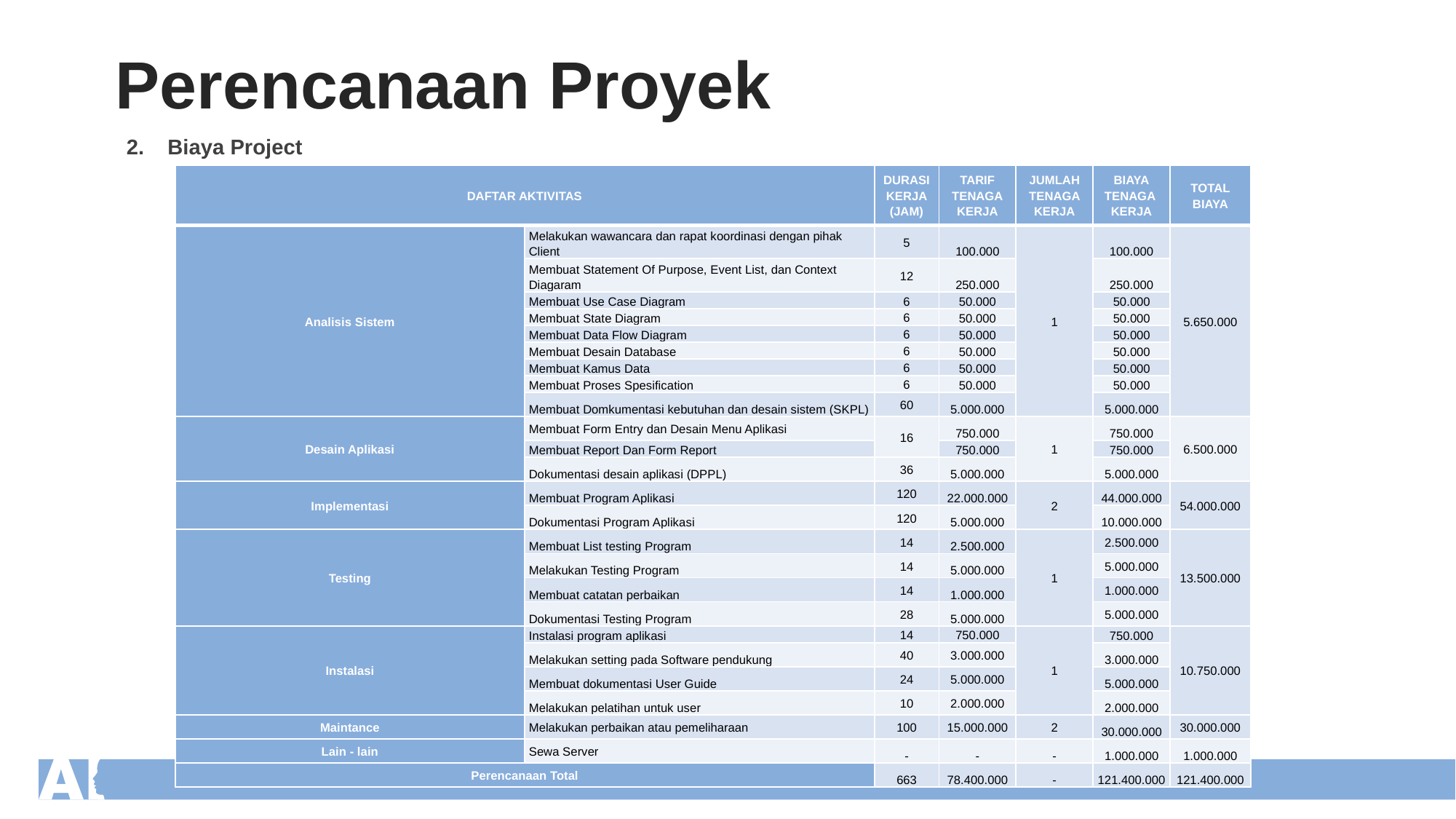

Perencanaan Proyek
Biaya Project

| DAFTAR AKTIVITAS |  | DURASI KERJA (JAM) | TARIF TENAGA KERJA | JUMLAH TENAGA KERJA | BIAYA TENAGA KERJA | TOTAL BIAYA |
| --- | --- | --- | --- | --- | --- | --- |
| Analisis Sistem | Melakukan wawancara dan rapat koordinasi dengan pihak Client | 5 | 100.000 | 1 | 100.000 | 5.650.000 |
|  | Membuat Statement Of Purpose, Event List, dan Context Diagaram | 12 | 250.000 |  | 250.000 |  |
|  | Membuat Use Case Diagram | 6 | 50.000 |  | 50.000 |  |
|  | Membuat State Diagram | 6 | 50.000 |  | 50.000 |  |
|  | Membuat Data Flow Diagram | 6 | 50.000 |  | 50.000 |  |
|  | Membuat Desain Database | 6 | 50.000 |  | 50.000 |  |
|  | Membuat Kamus Data | 6 | 50.000 |  | 50.000 |  |
|  | Membuat Proses Spesification | 6 | 50.000 |  | 50.000 |  |
|  | Membuat Domkumentasi kebutuhan dan desain sistem (SKPL) | 60 | 5.000.000 |  | 5.000.000 |  |
| Desain Aplikasi | Membuat Form Entry dan Desain Menu Aplikasi | 16 | 750.000 | 1 | 750.000 | 6.500.000 |
|  | Membuat Report Dan Form Report |  | 750.000 |  | 750.000 |  |
|  | Dokumentasi desain aplikasi (DPPL) | 36 | 5.000.000 |  | 5.000.000 |  |
| Implementasi | Membuat Program Aplikasi | 120 | 22.000.000 | 2 | 44.000.000 | 54.000.000 |
|  | Dokumentasi Program Aplikasi | 120 | 5.000.000 |  | 10.000.000 |  |
| Testing | Membuat List testing Program | 14 | 2.500.000 | 1 | 2.500.000 | 13.500.000 |
|  | Melakukan Testing Program | 14 | 5.000.000 |  | 5.000.000 |  |
|  | Membuat catatan perbaikan | 14 | 1.000.000 |  | 1.000.000 |  |
|  | Dokumentasi Testing Program | 28 | 5.000.000 |  | 5.000.000 |  |
| Instalasi | Instalasi program aplikasi | 14 | 750.000 | 1 | 750.000 | 10.750.000 |
|  | Melakukan setting pada Software pendukung | 40 | 3.000.000 |  | 3.000.000 |  |
|  | Membuat dokumentasi User Guide | 24 | 5.000.000 |  | 5.000.000 |  |
|  | Melakukan pelatihan untuk user | 10 | 2.000.000 |  | 2.000.000 |  |
| Maintance | Melakukan perbaikan atau pemeliharaan | 100 | 15.000.000 | 2 | 30.000.000 | 30.000.000 |
| Lain - lain | Sewa Server | - | - | - | 1.000.000 | 1.000.000 |
| Perencanaan Total |  | 663 | 78.400.000 | - | 121.400.000 | 121.400.000 |